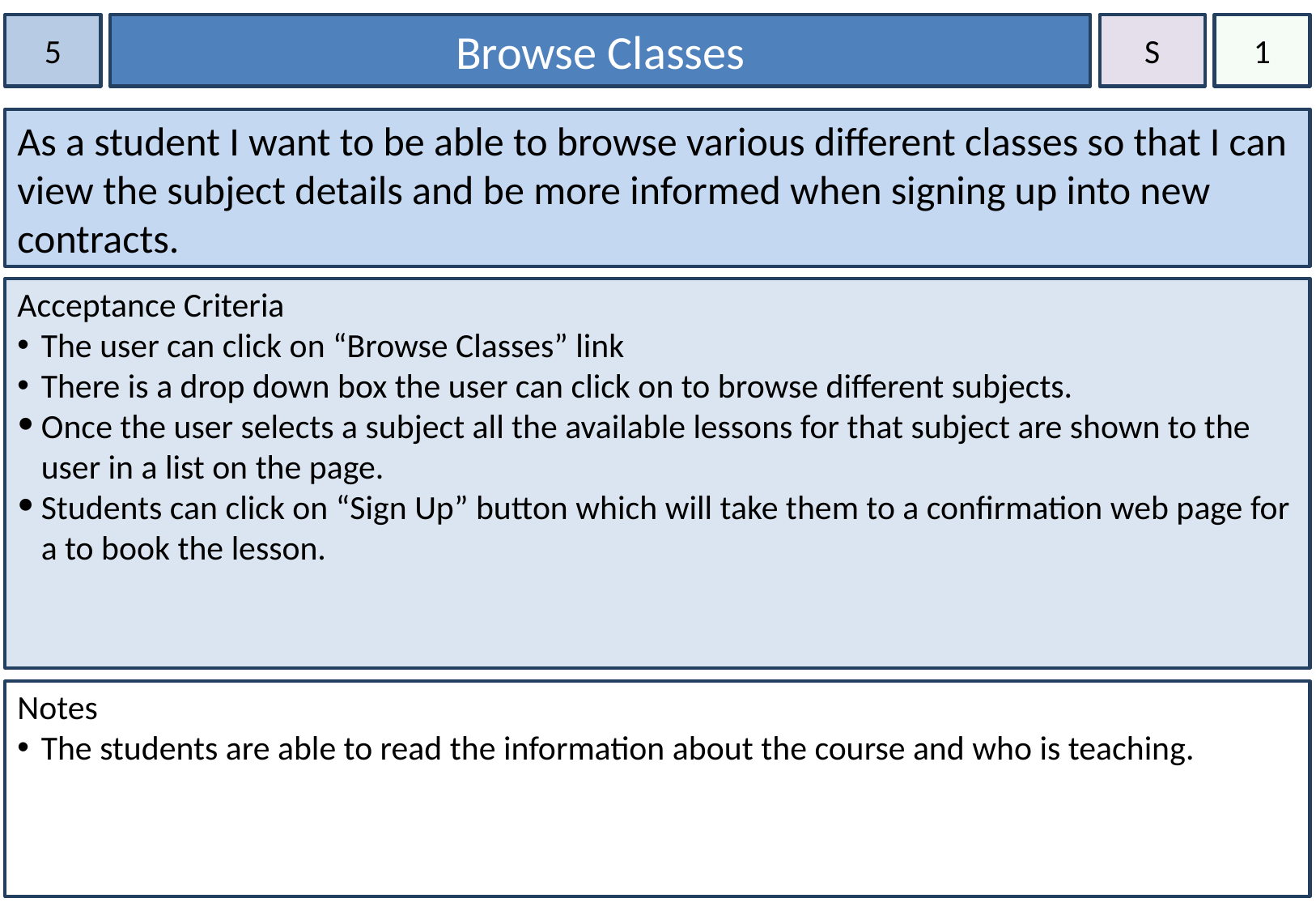

5
Browse Classes
S
1
As a student I want to be able to browse various different classes so that I can view the subject details and be more informed when signing up into new contracts.
Acceptance Criteria
The user can click on “Browse Classes” link
There is a drop down box the user can click on to browse different subjects.
Once the user selects a subject all the available lessons for that subject are shown to the user in a list on the page.
Students can click on “Sign Up” button which will take them to a confirmation web page for a to book the lesson.
Notes
The students are able to read the information about the course and who is teaching.